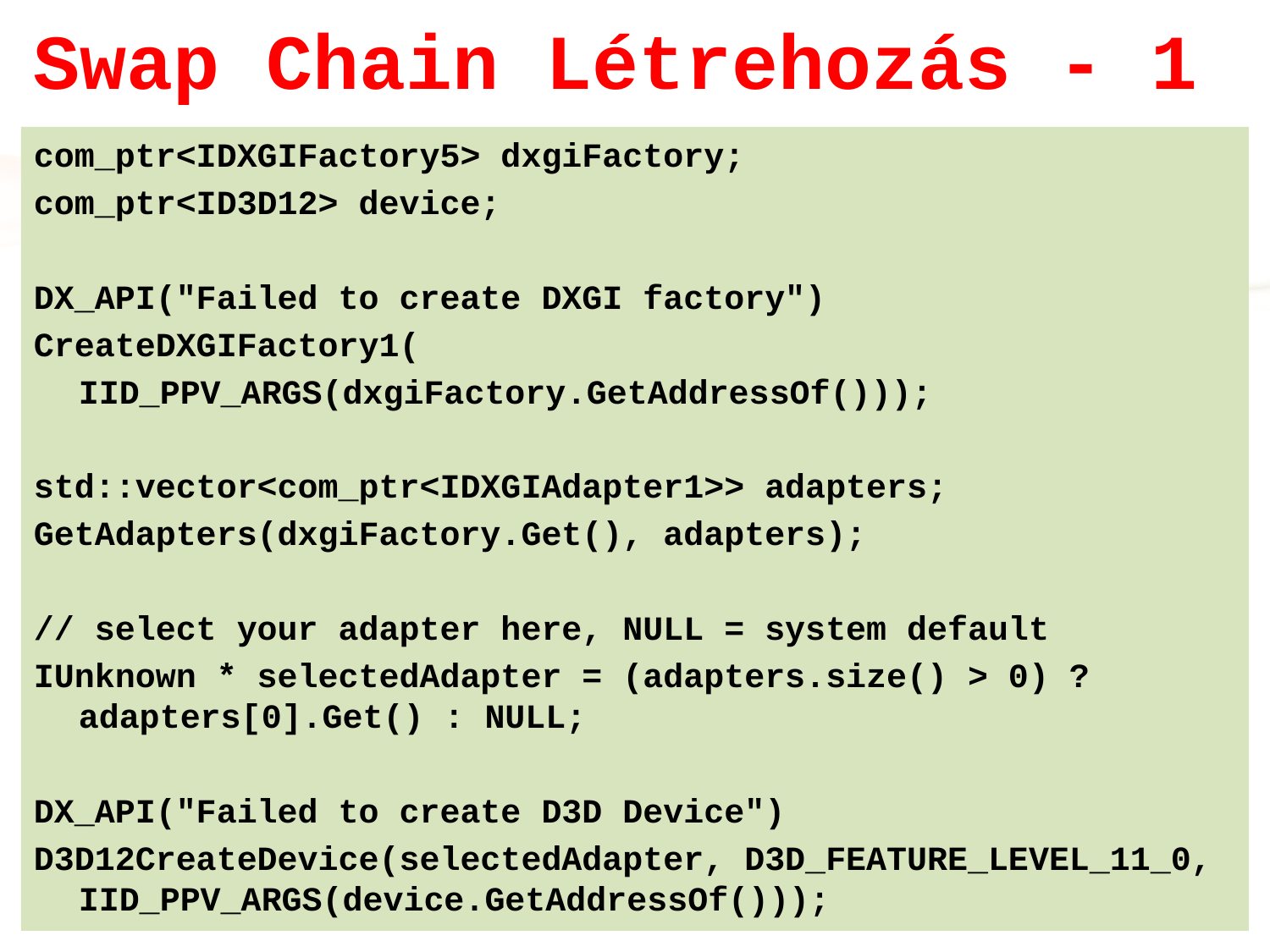

# Swap Chain Létrehozás - 1
com_ptr<IDXGIFactory5> dxgiFactory;
com_ptr<ID3D12> device;

DX_API("Failed to create DXGI factory")
CreateDXGIFactory1(
	IID_PPV_ARGS(dxgiFactory.GetAddressOf()));

std::vector<com_ptr<IDXGIAdapter1>> adapters;
GetAdapters(dxgiFactory.Get(), adapters);

// select your adapter here, NULL = system default
IUnknown * selectedAdapter = (adapters.size() > 0) ? adapters[0].Get() : NULL;

DX_API("Failed to create D3D Device")
D3D12CreateDevice(selectedAdapter, D3D_FEATURE_LEVEL_11_0, IID_PPV_ARGS(device.GetAddressOf()));